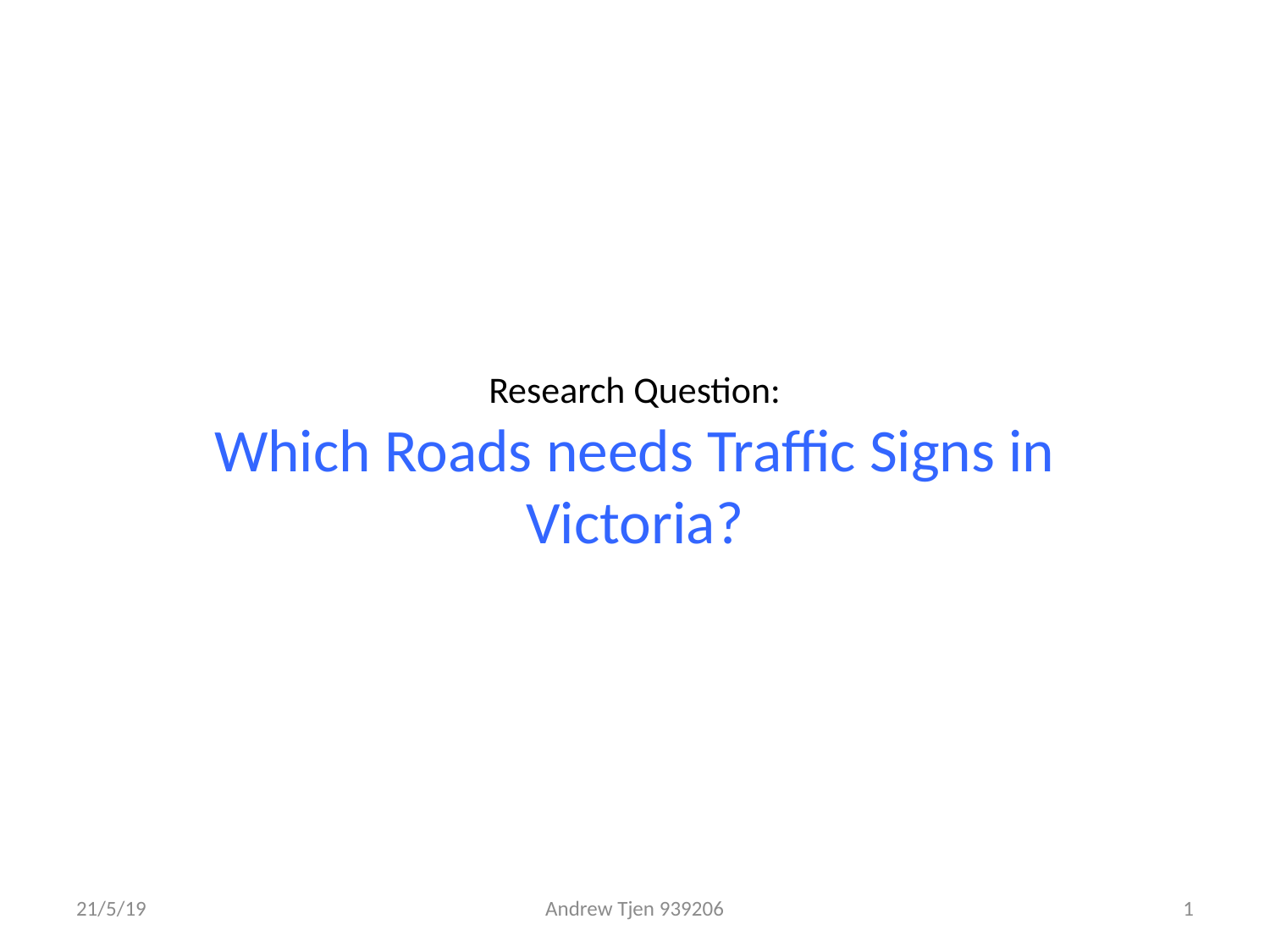

# Research Question: Which Roads needs Traffic Signs in Victoria?
21/5/19
Andrew Tjen 939206
1